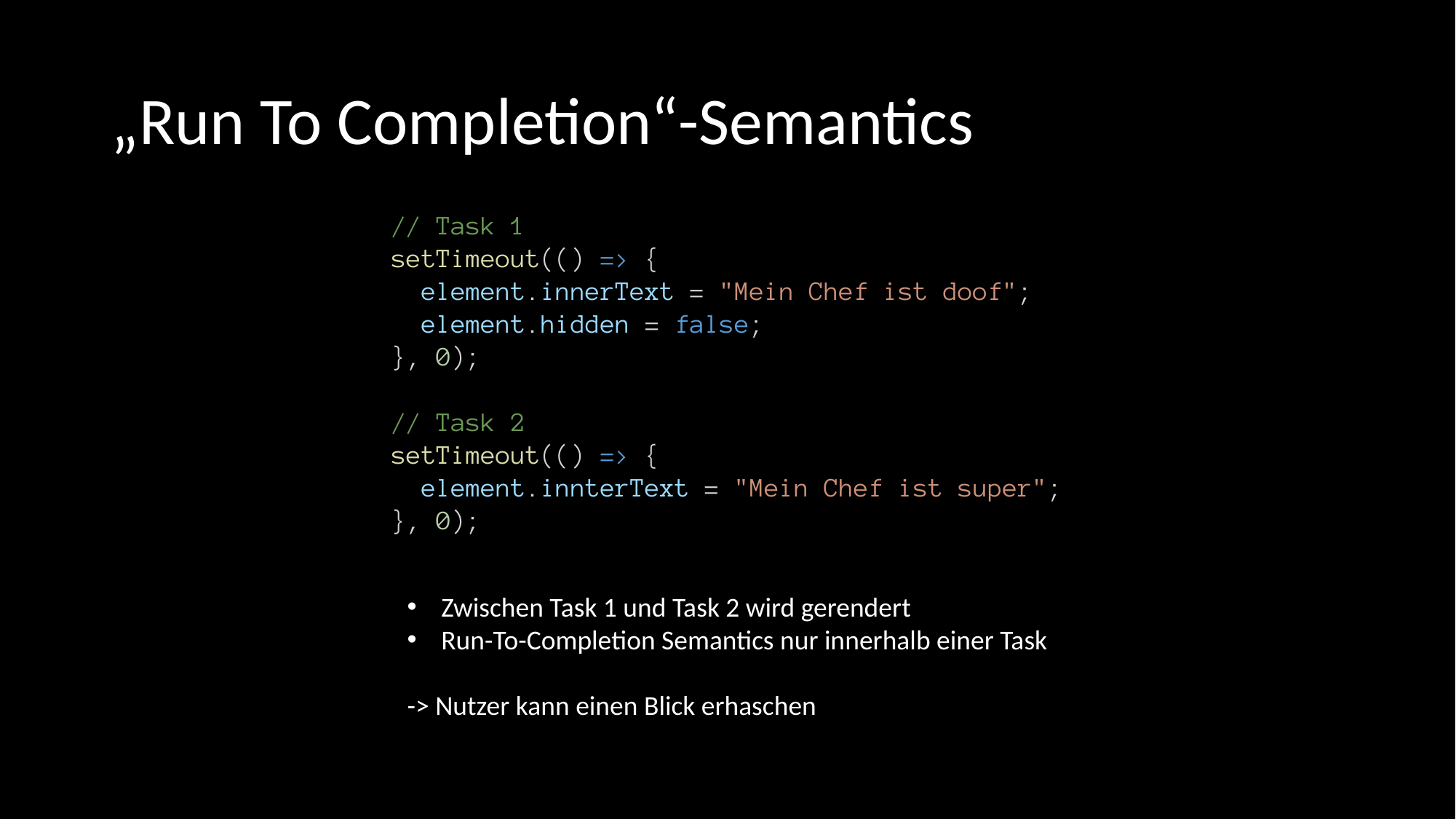

# „Run To Completion“-Semantics
// Task 1
setTimeout(() => {
  element.innerText = "Mein Chef ist doof";
  element.hidden = false;
}, 0);
// Task 2
setTimeout(() => {
  element.innterText = "Mein Chef ist super";
}, 0);
Zwischen Task 1 und Task 2 wird gerendert
Run-To-Completion Semantics nur innerhalb einer Task

-> Nutzer kann einen Blick erhaschen